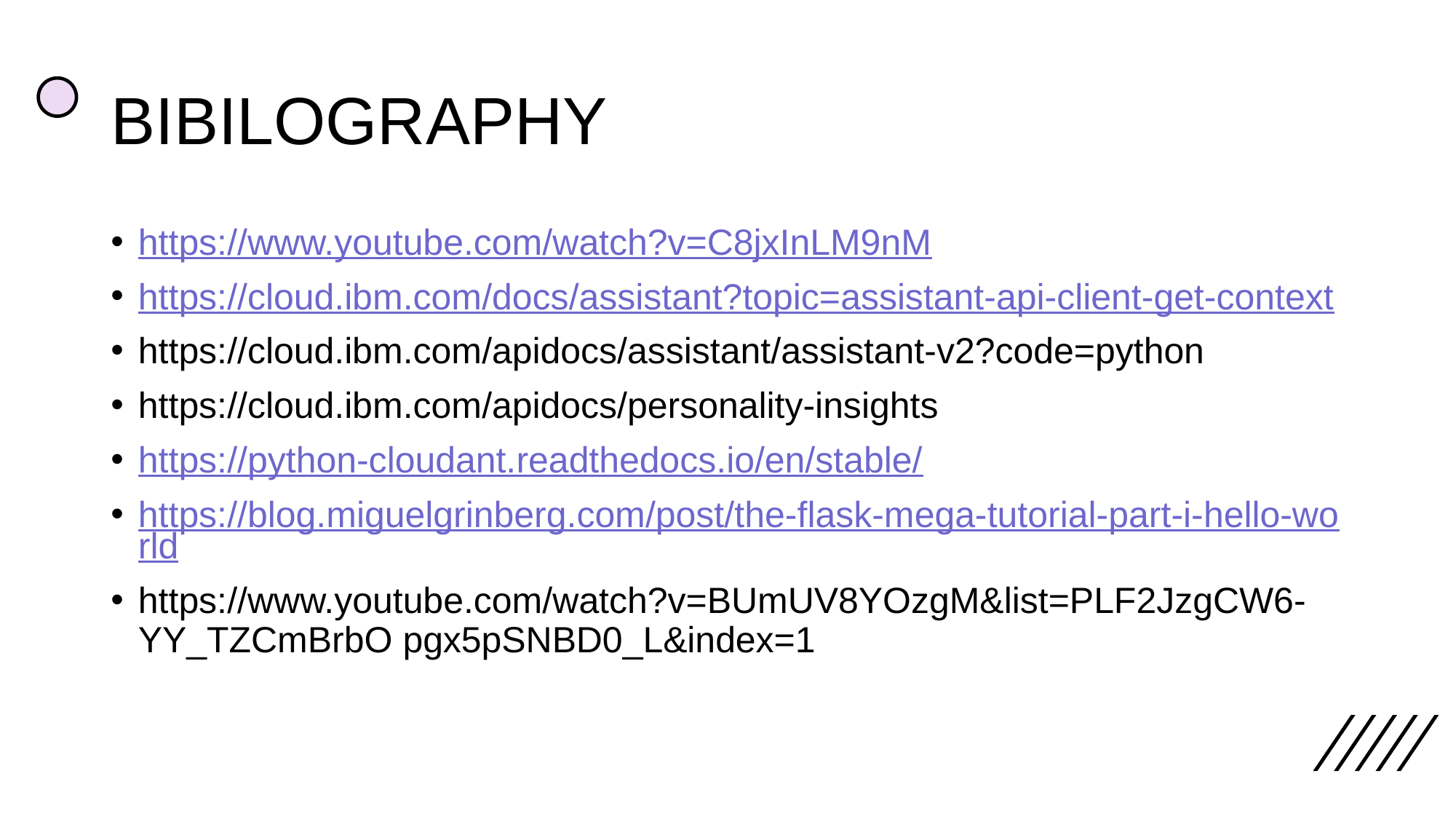

# BIBILOGRAPHY
https://www.youtube.com/watch?v=C8jxInLM9nM
https://cloud.ibm.com/docs/assistant?topic=assistant-api-client-get-context
https://cloud.ibm.com/apidocs/assistant/assistant-v2?code=python
https://cloud.ibm.com/apidocs/personality-insights
https://python-cloudant.readthedocs.io/en/stable/
https://blog.miguelgrinberg.com/post/the-flask-mega-tutorial-part-i-hello-world
https://www.youtube.com/watch?v=BUmUV8YOzgM&list=PLF2JzgCW6-YY_TZCmBrbO pgx5pSNBD0_L&index=1